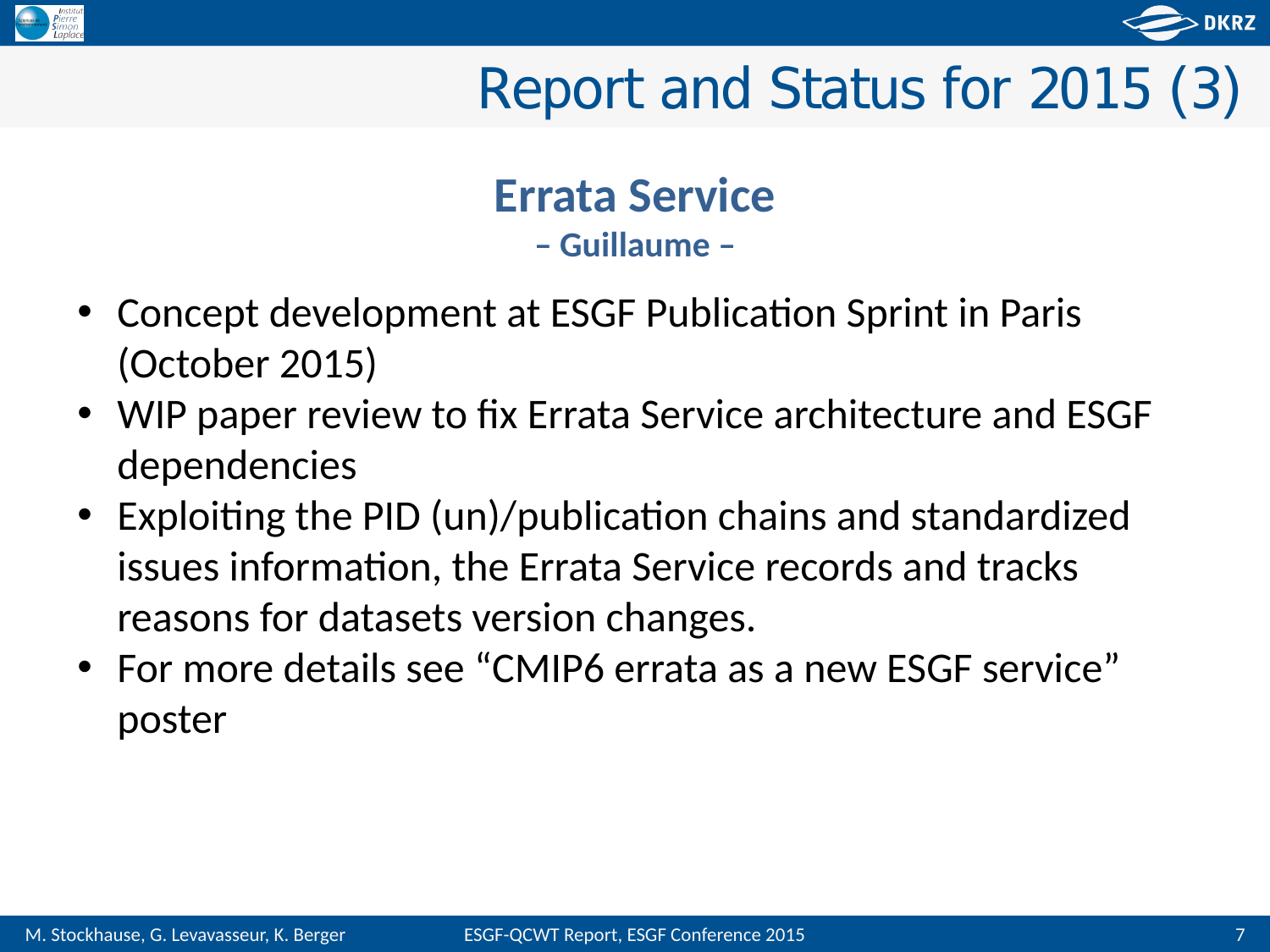

# Report and Status for 2015 (3)
Errata Service
– Guillaume –

Concept development at ESGF Publication Sprint in Paris (October 2015)
WIP paper review to fix Errata Service architecture and ESGF dependencies
Exploiting the PID (un)/publication chains and standardized issues information, the Errata Service records and tracks reasons for datasets version changes.
For more details see “CMIP6 errata as a new ESGF service” poster
7
ESGF-QCWT Report, ESGF Conference 2015